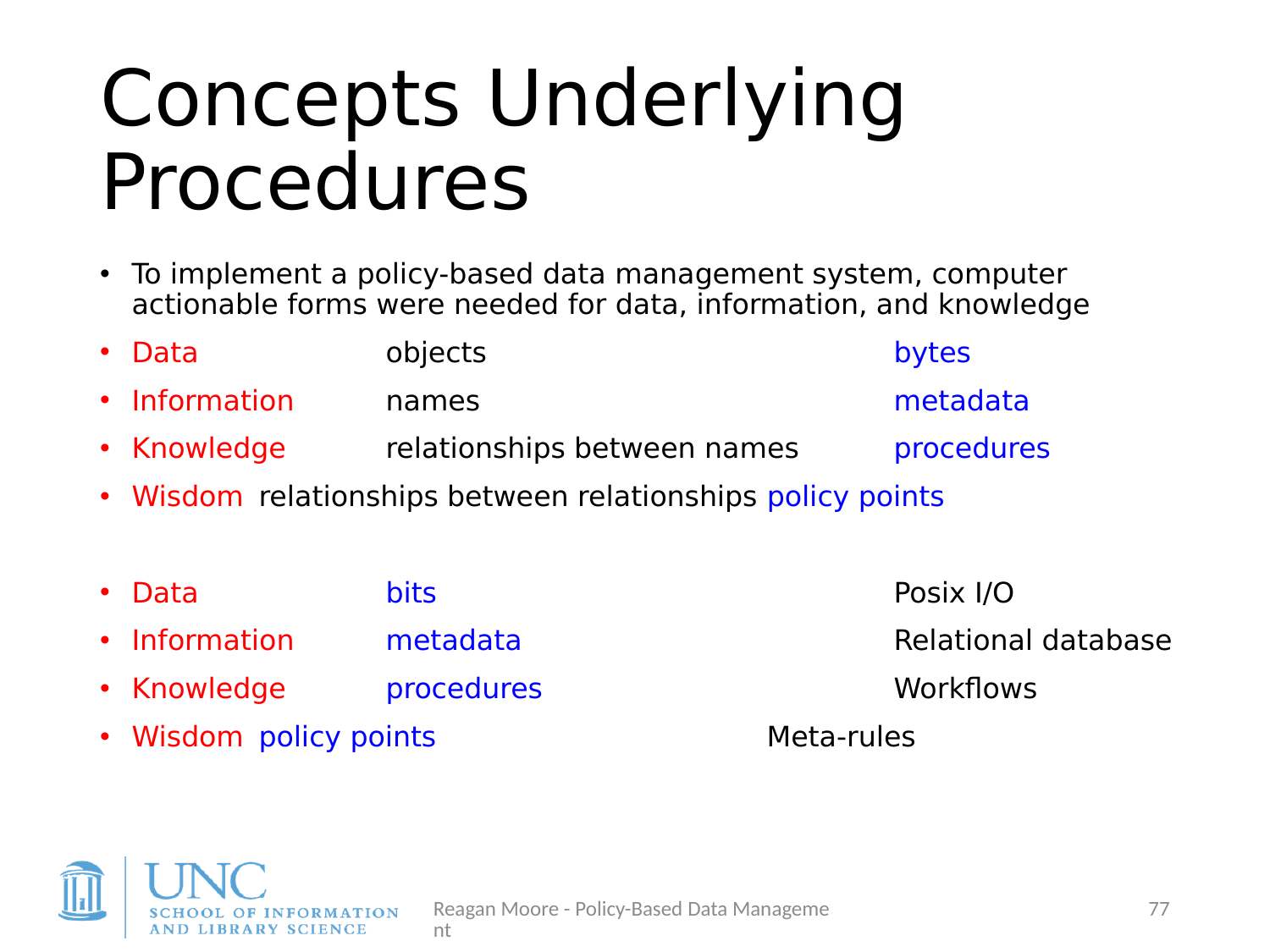

# Concepts Underlying Procedures
To implement a policy-based data management system, computer actionable forms were needed for data, information, and knowledge
Data		objects				bytes
Information	names				metadata
Knowledge	relationships between names	procedures
Wisdom	relationships between relationships policy points

Data		bits				Posix I/O
Information	metadata			Relational database
Knowledge	procedures 			Workflows
Wisdom	policy points			Meta-rules

Reagan Moore - Policy-Based Data Management
77